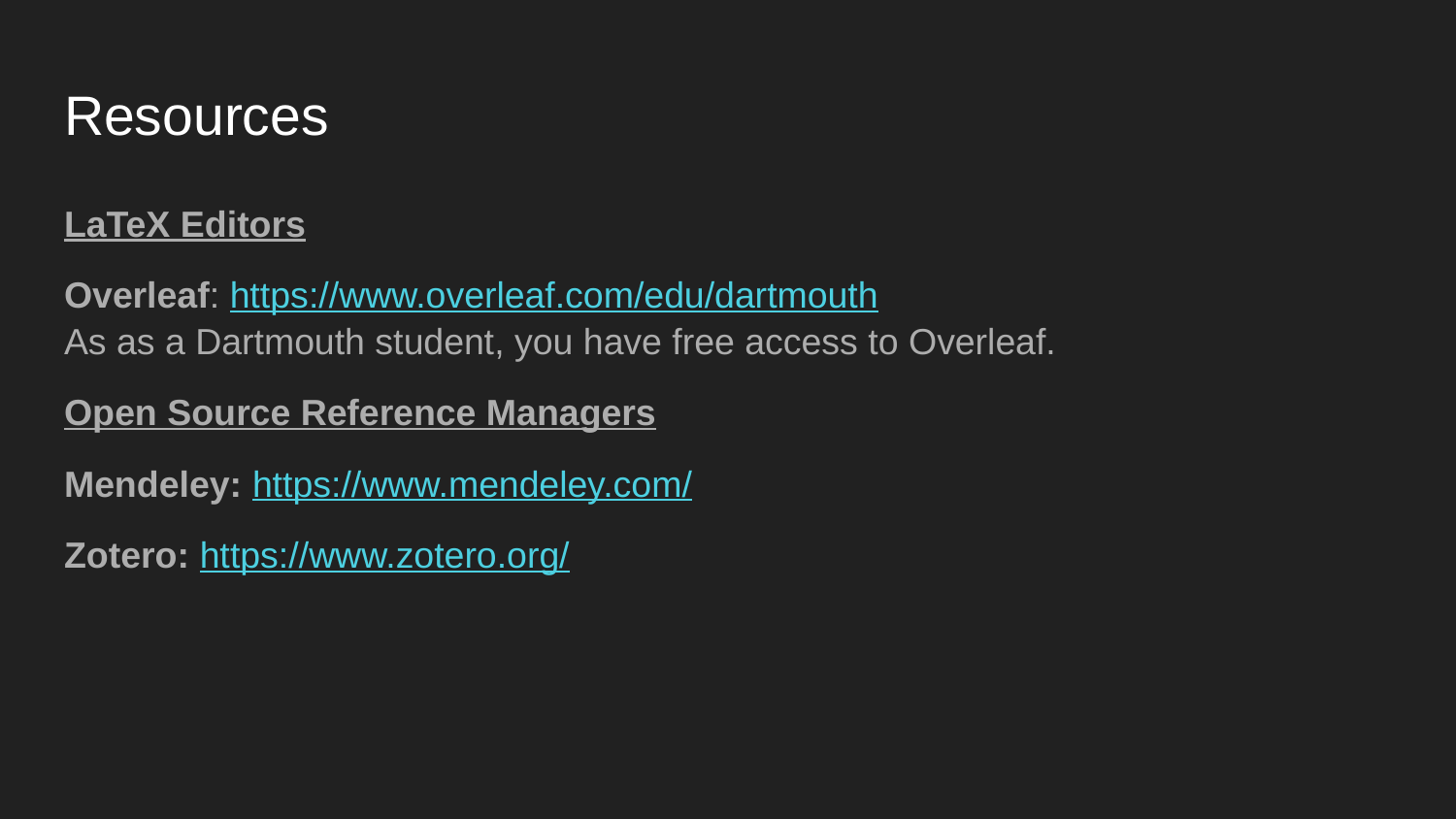

# Resources
LaTeX Editors
Overleaf: https://www.overleaf.com/edu/dartmouth
As as a Dartmouth student, you have free access to Overleaf.
Open Source Reference Managers
Mendeley: https://www.mendeley.com/
Zotero: https://www.zotero.org/